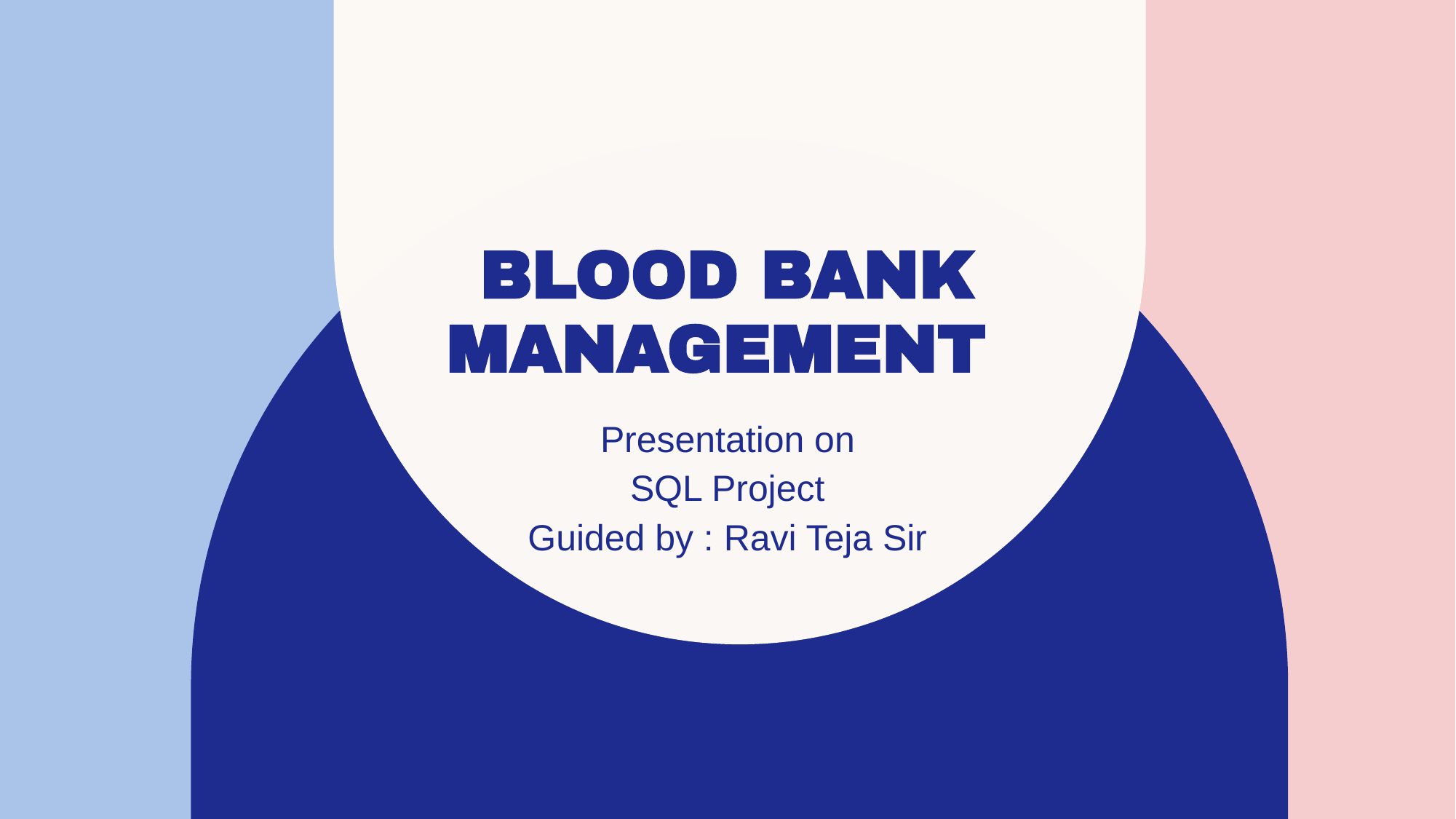

# BLOOD BANK MANAGEMENT
Presentation on
SQL Project
Guided by : Ravi Teja Sir